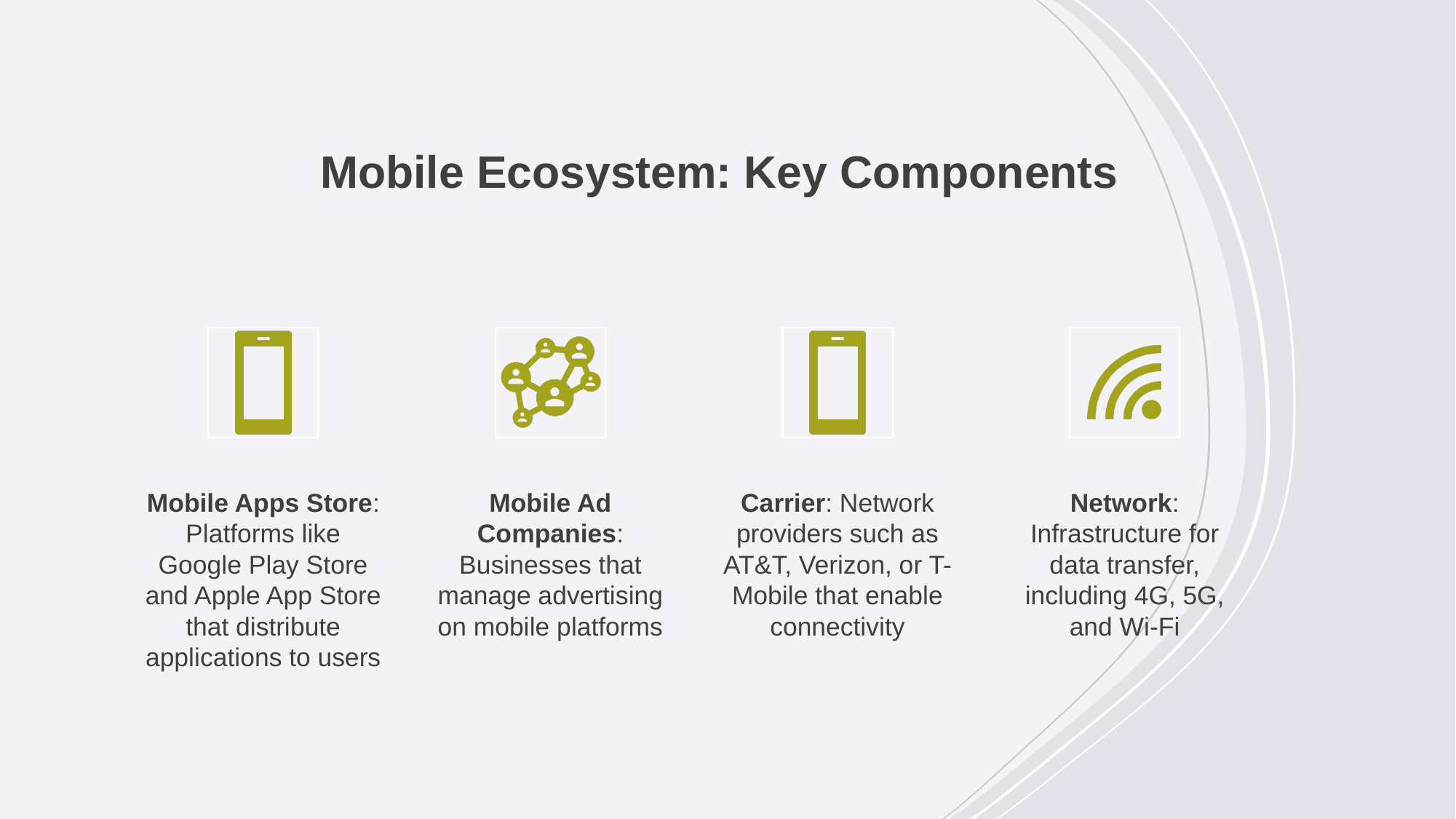

Mobile Ecosystem: Key Components

Mobile Apps Store: Platforms like Google Play Store and Apple App Store that distribute applications to users

Mobile Ad Companies: Businesses that manage advertising on mobile platforms

Carrier: Network providers such as AT&T, Verizon, or T-Mobile that enable connectivity

Network: Infrastructure for data transfer, including 4G, 5G, and Wi-Fi